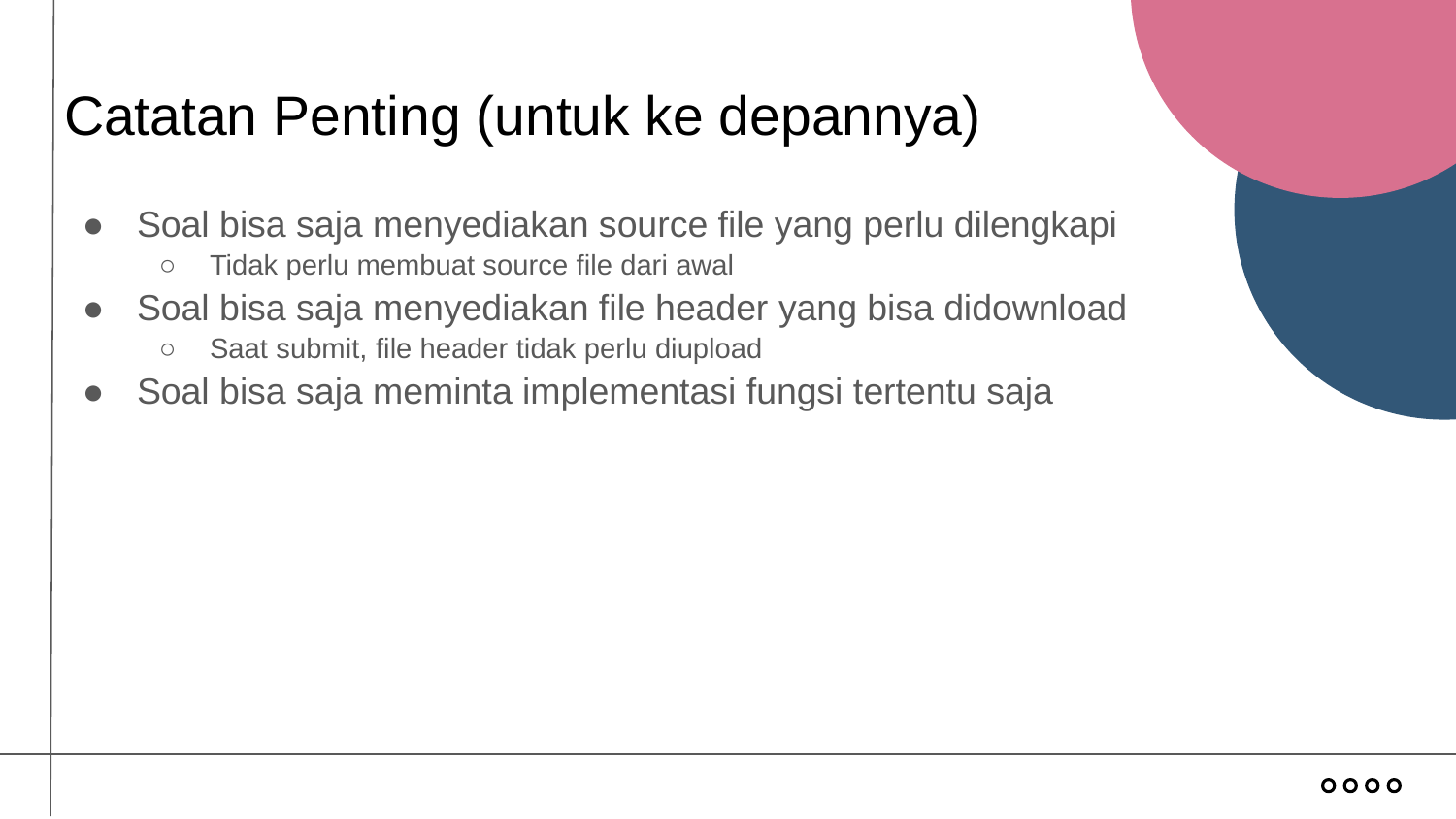

# Catatan Penting (untuk ke depannya)
Soal bisa saja menyediakan source file yang perlu dilengkapi
Tidak perlu membuat source file dari awal
Soal bisa saja menyediakan file header yang bisa didownload
Saat submit, file header tidak perlu diupload
Soal bisa saja meminta implementasi fungsi tertentu saja